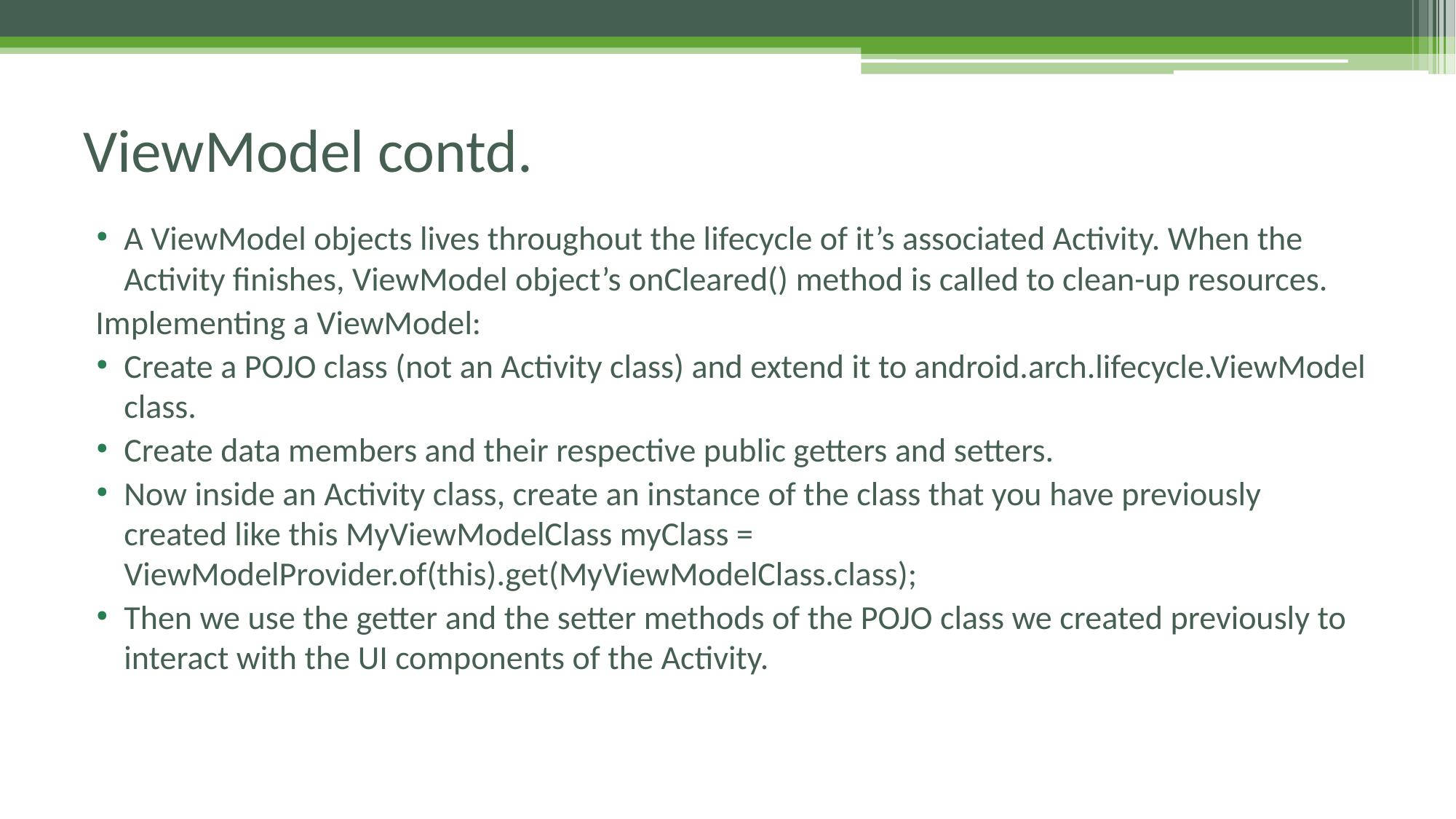

# ViewModel contd.
A ViewModel objects lives throughout the lifecycle of it’s associated Activity. When the Activity finishes, ViewModel object’s onCleared() method is called to clean-up resources.
Implementing a ViewModel:
Create a POJO class (not an Activity class) and extend it to android.arch.lifecycle.ViewModel class.
Create data members and their respective public getters and setters.
Now inside an Activity class, create an instance of the class that you have previously created like this MyViewModelClass myClass = ViewModelProvider.of(this).get(MyViewModelClass.class);
Then we use the getter and the setter methods of the POJO class we created previously to interact with the UI components of the Activity.